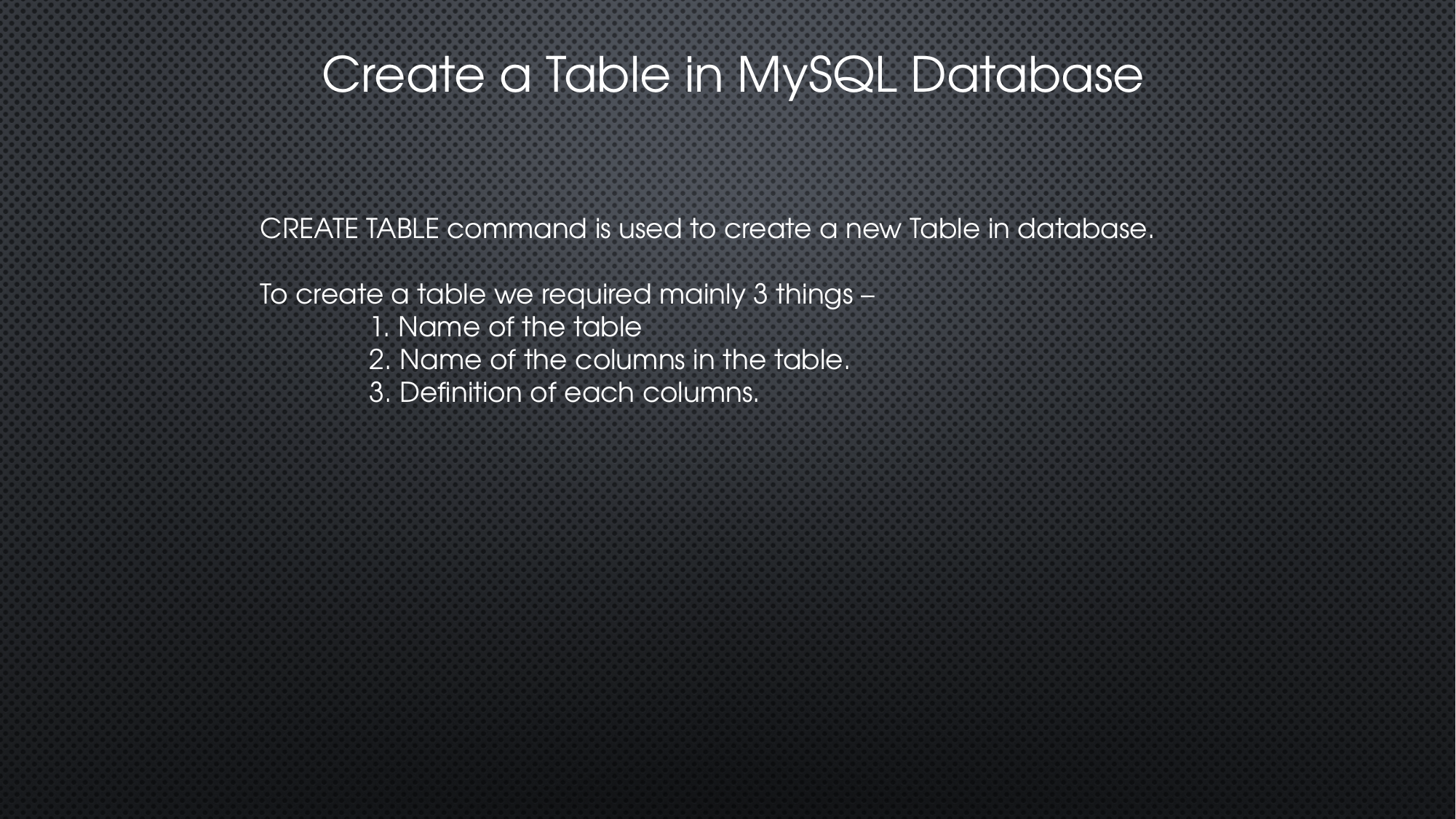

Create a Table in MySQL Database
CREATE TABLE command is used to create a new Table in database.

To create a table we required mainly 3 things –
	1. Name of the table
	2. Name of the columns in the table.
	3. Definition of each columns.